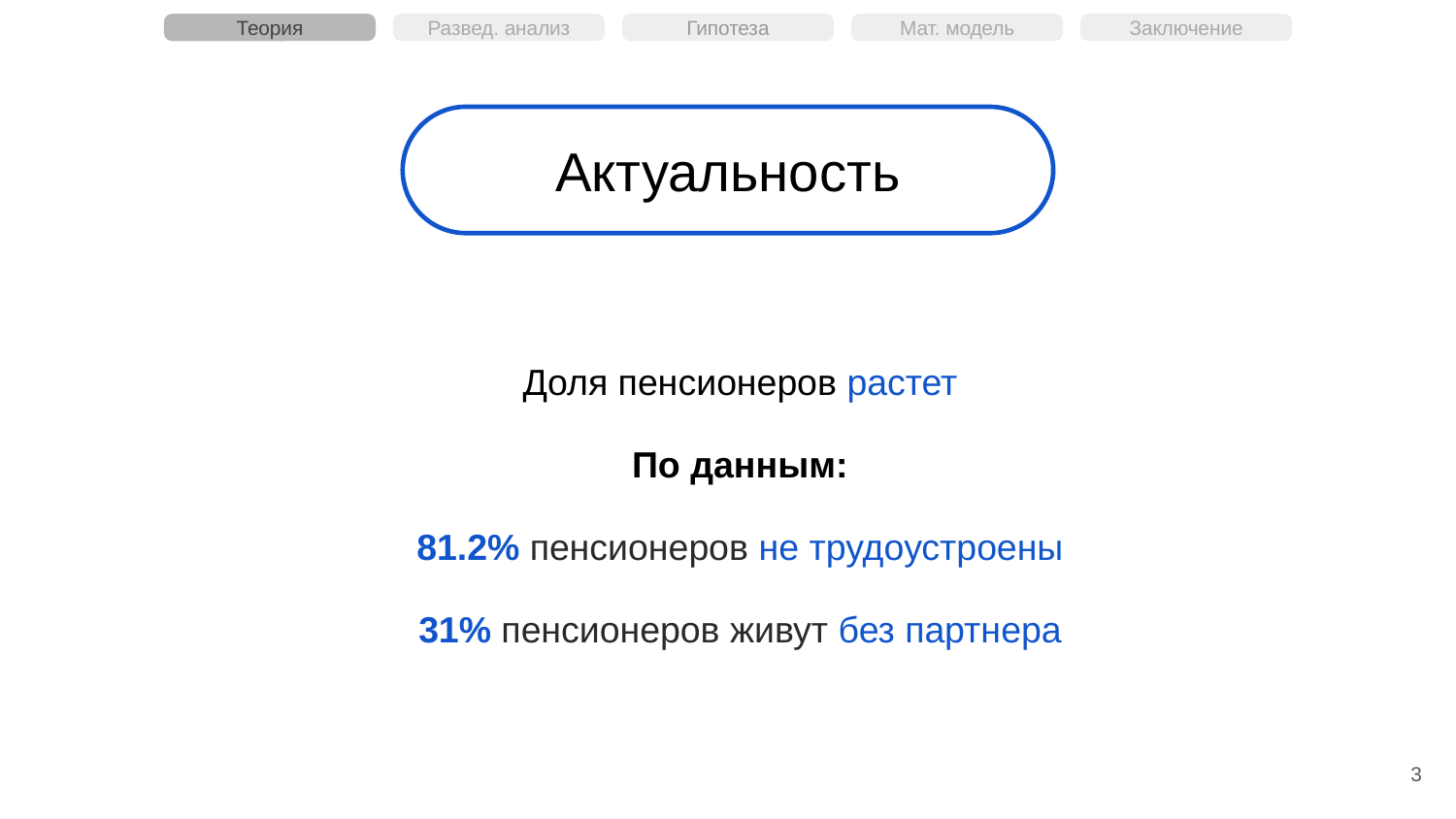

Теория
Развед. анализ
Гипотеза
Мат. модель
Заключение
Актуальность
Доля пенсионеров растет
По данным:
81.2% пенсионеров не трудоустроены
31% пенсионеров живут без партнера

3